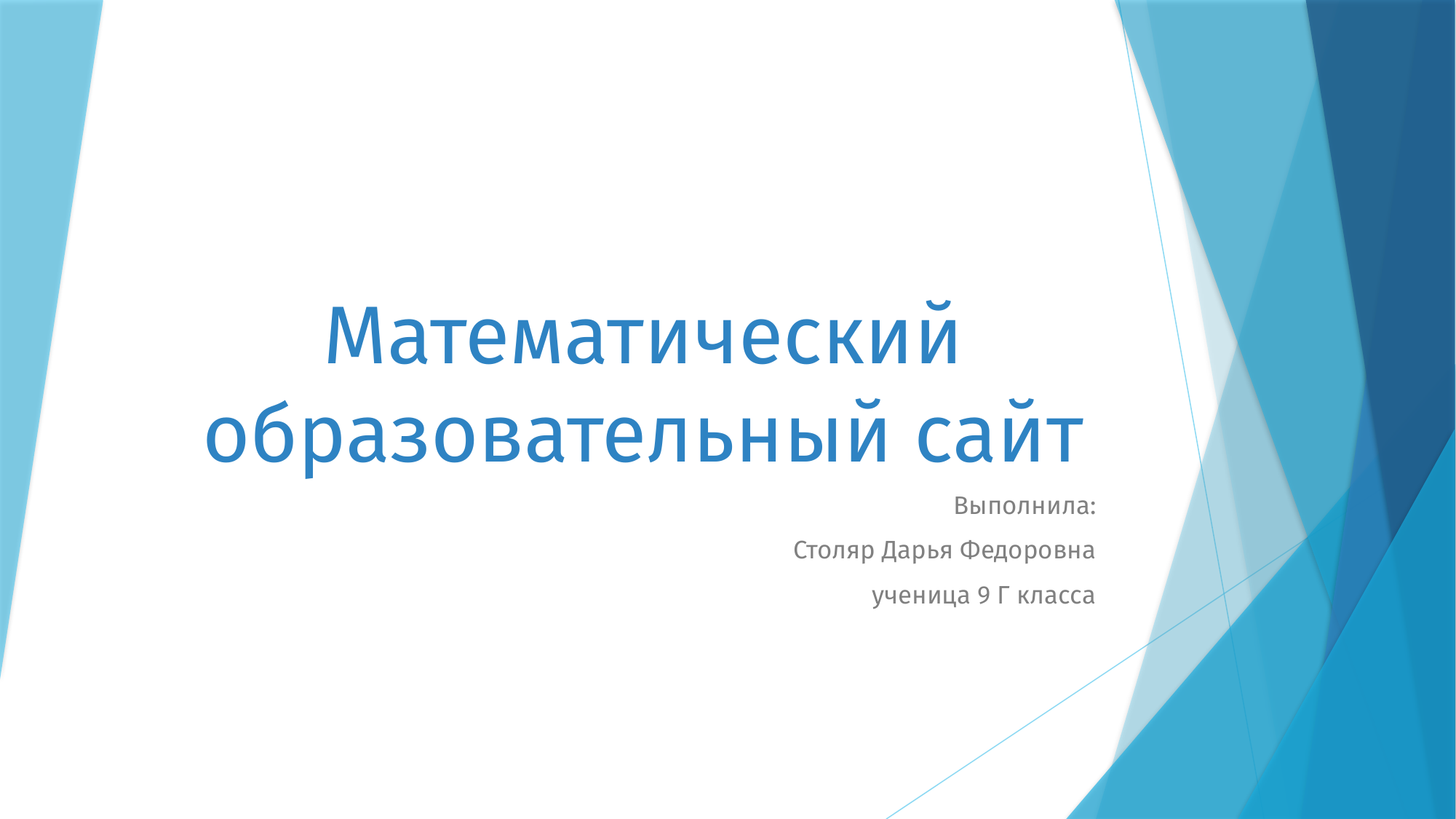

# Математический образовательный сайт
Выполнила:
Столяр Дарья Федоровна
ученица 9 Г класса